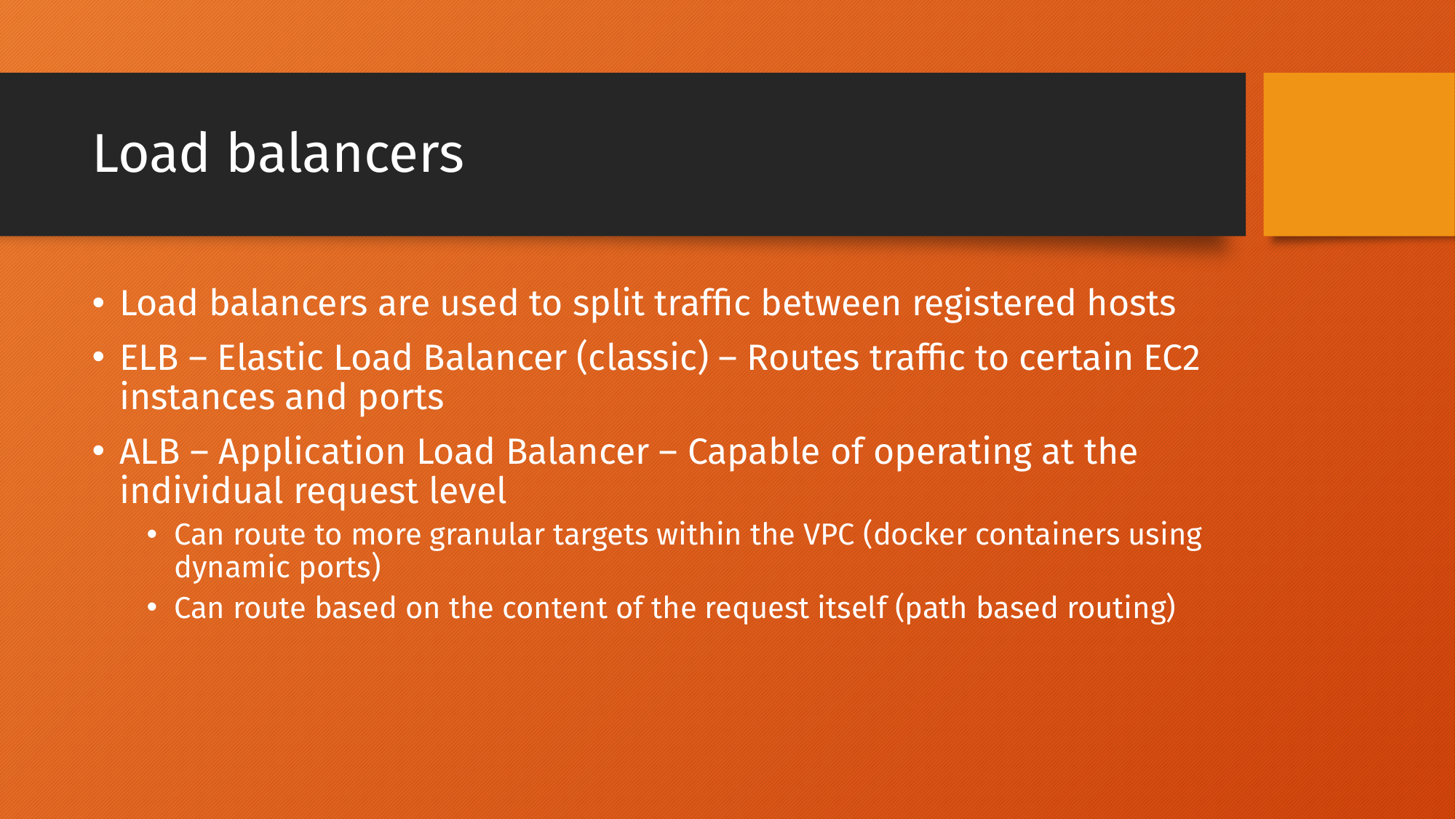

# Load balancers
Load balancers are used to split traffic between registered hosts
ELB – Elastic Load Balancer (classic) – Routes traffic to certain EC2 instances and ports
ALB – Application Load Balancer – Capable of operating at the individual request level
Can route to more granular targets within the VPC (docker containers using dynamic ports)
Can route based on the content of the request itself (path based routing)